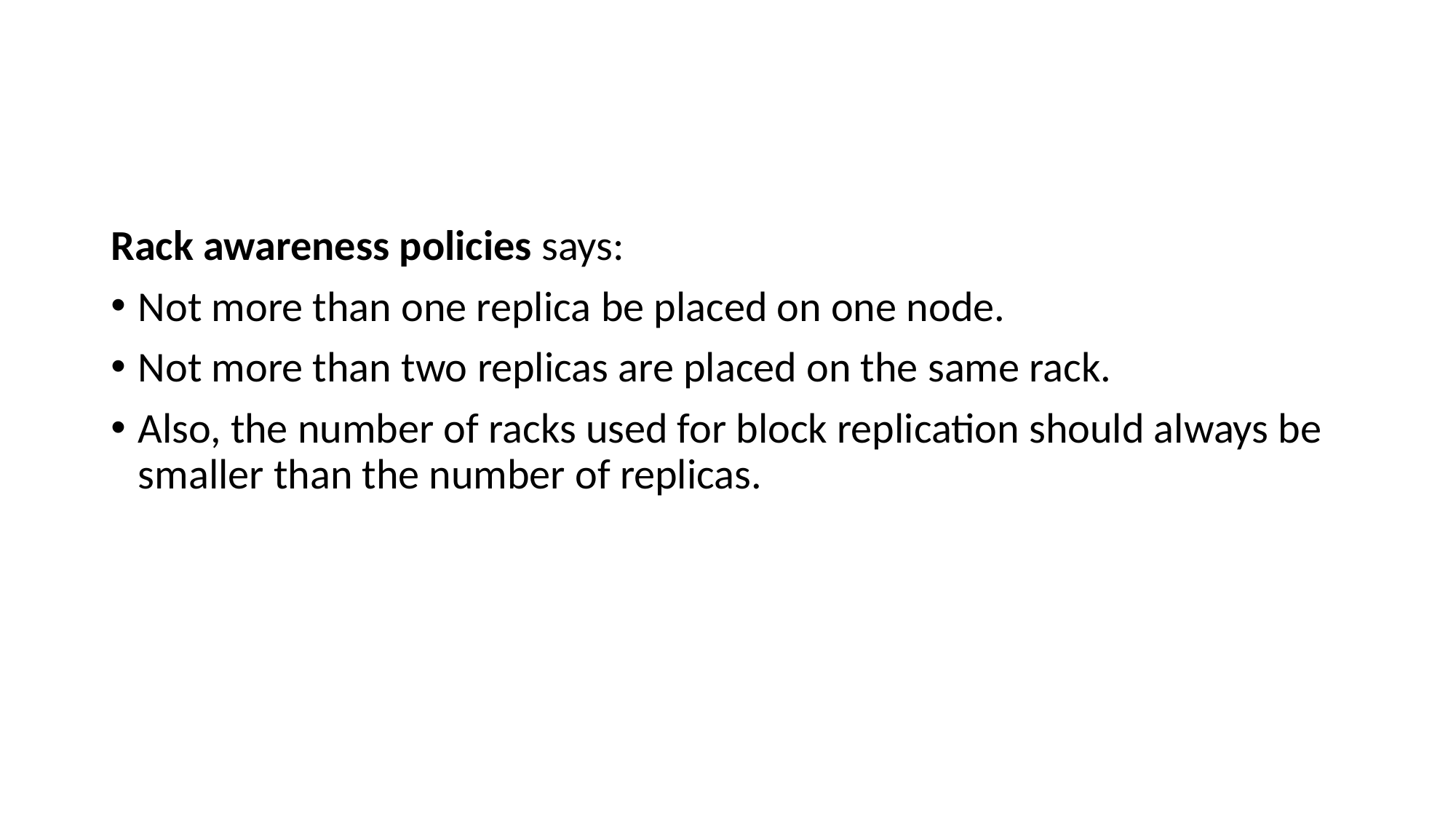

#
Rack awareness policies says:
Not more than one replica be placed on one node.
Not more than two replicas are placed on the same rack.
Also, the number of racks used for block replication should always be smaller than the number of replicas.